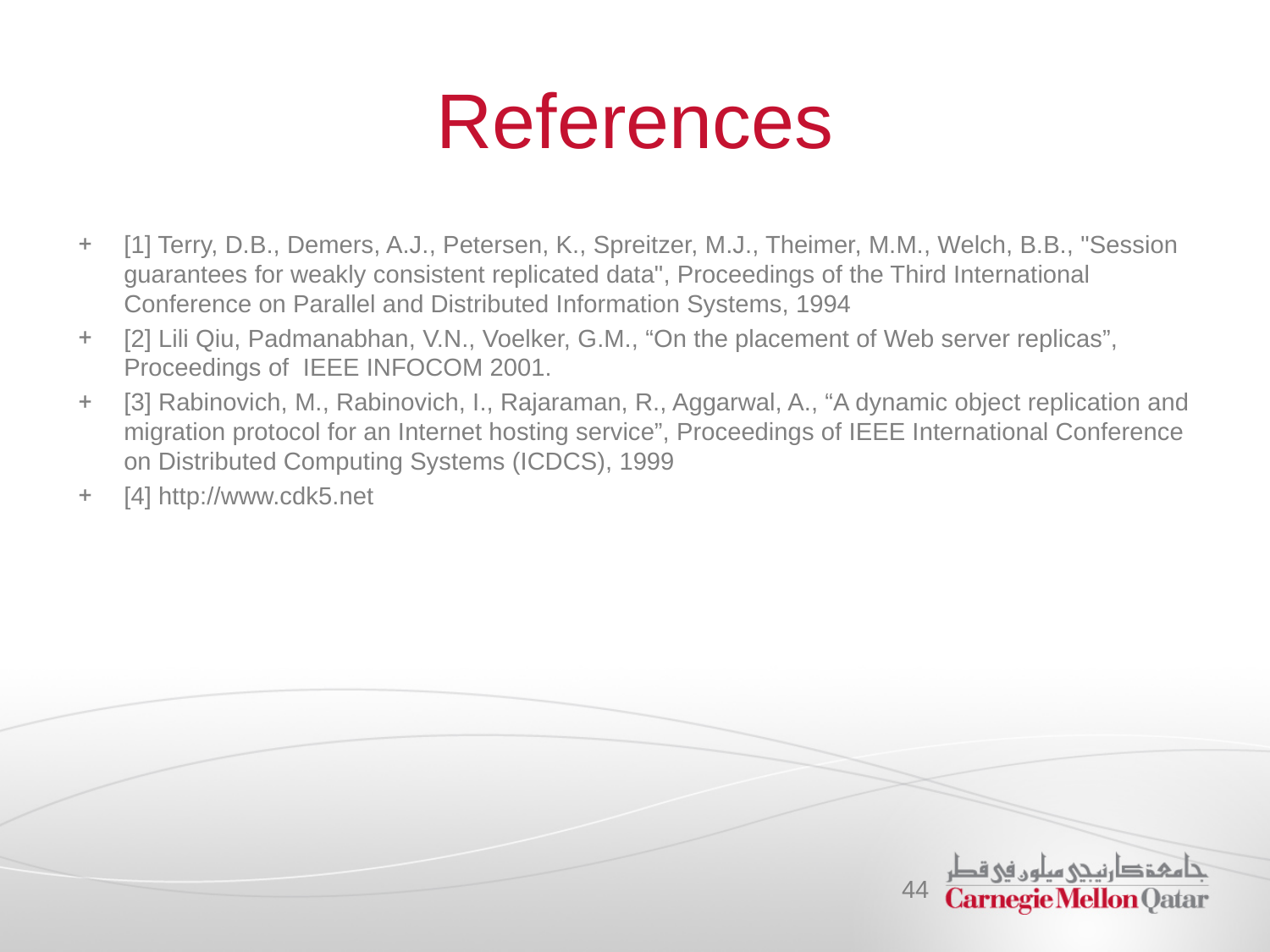

# References
[1] Terry, D.B., Demers, A.J., Petersen, K., Spreitzer, M.J., Theimer, M.M., Welch, B.B., "Session guarantees for weakly consistent replicated data", Proceedings of the Third International Conference on Parallel and Distributed Information Systems, 1994
[2] Lili Qiu, Padmanabhan, V.N., Voelker, G.M., “On the placement of Web server replicas”, Proceedings of  IEEE INFOCOM 2001.
[3] Rabinovich, M., Rabinovich, I., Rajaraman, R., Aggarwal, A., “A dynamic object replication and migration protocol for an Internet hosting service”, Proceedings of IEEE International Conference on Distributed Computing Systems (ICDCS), 1999
[4] http://www.cdk5.net

44